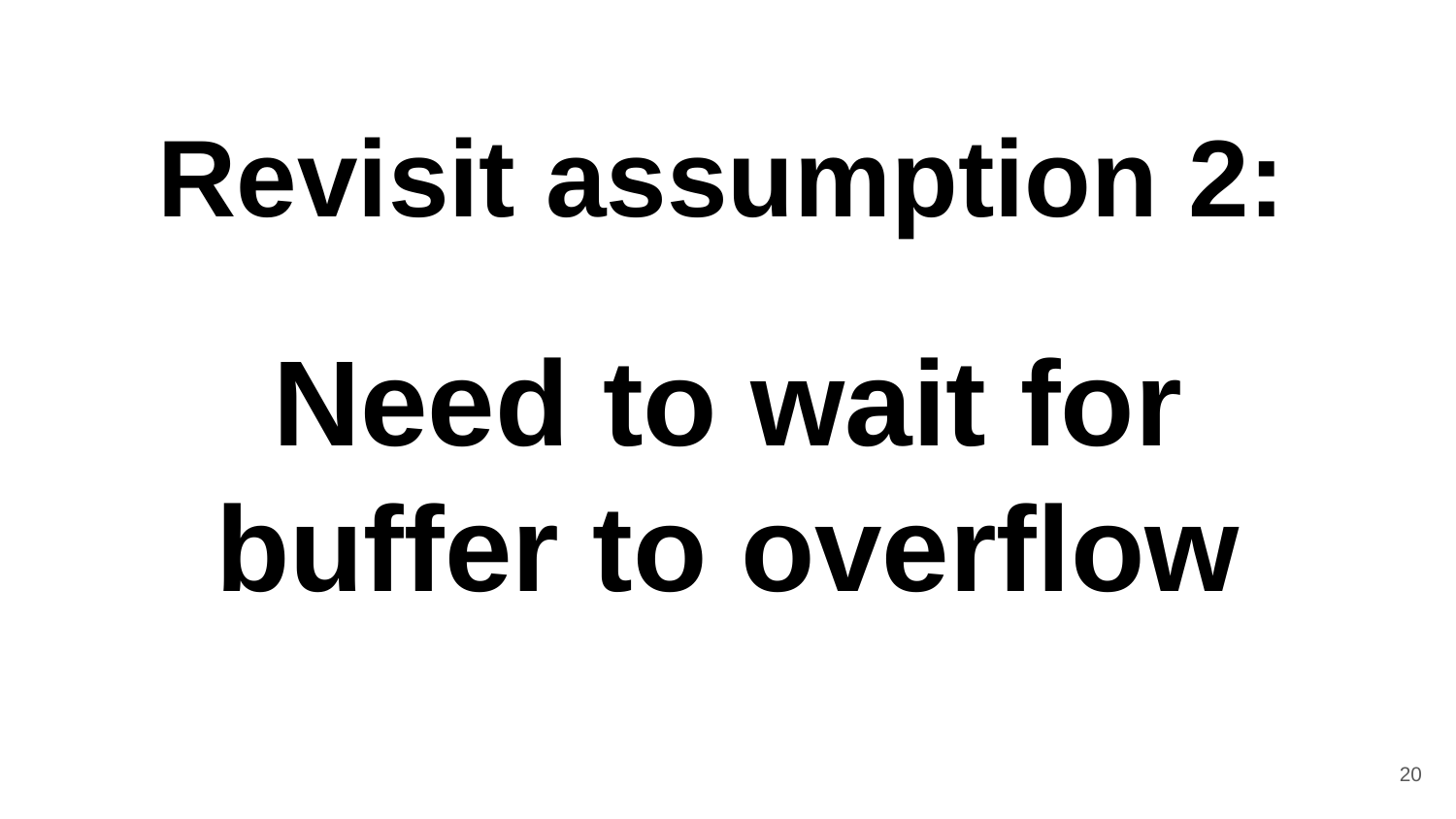

Revisit assumption 2:
# Need to wait for buffer to overflow
20